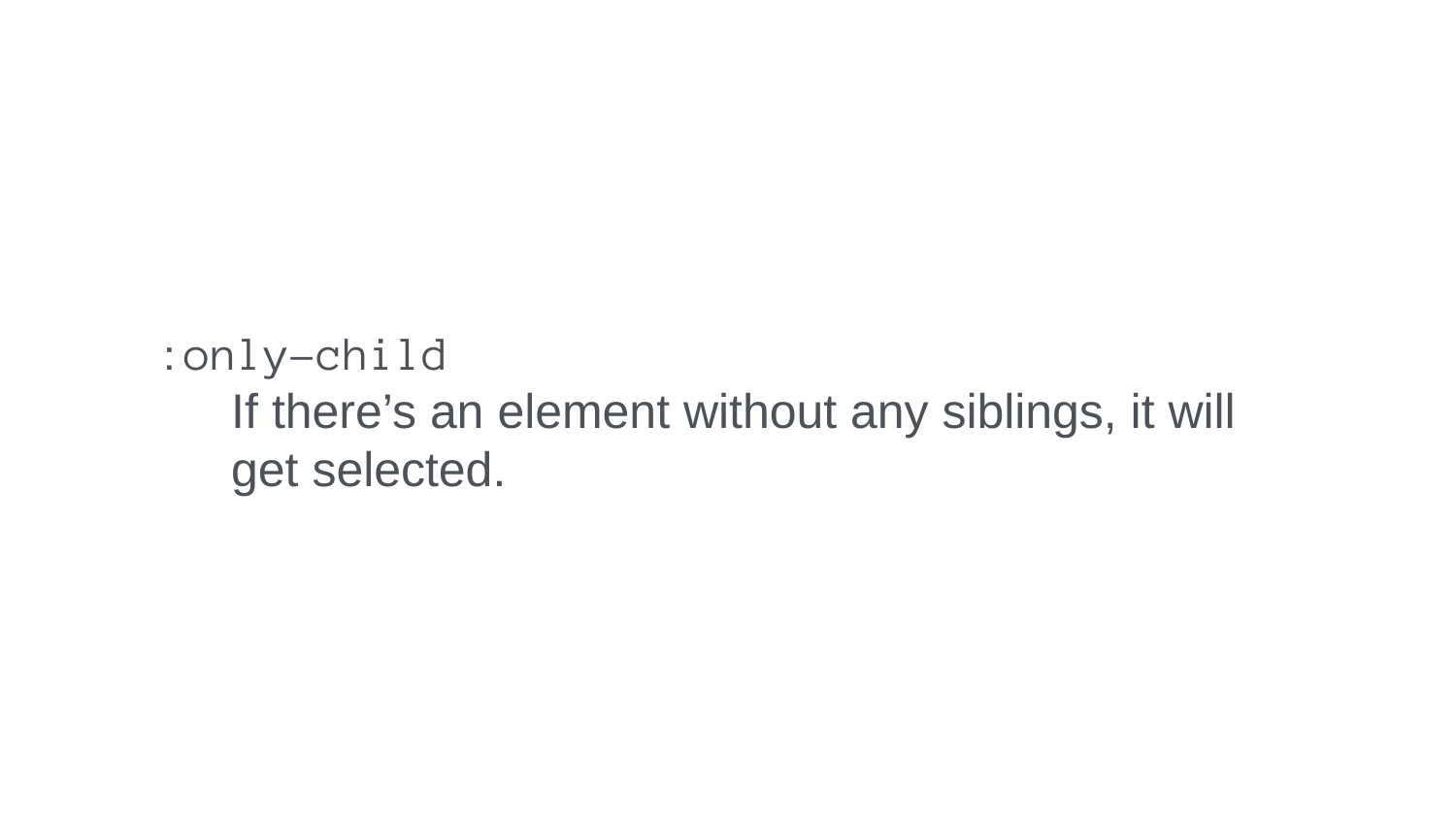

:only-child
If there’s an element without any siblings, it will get selected.